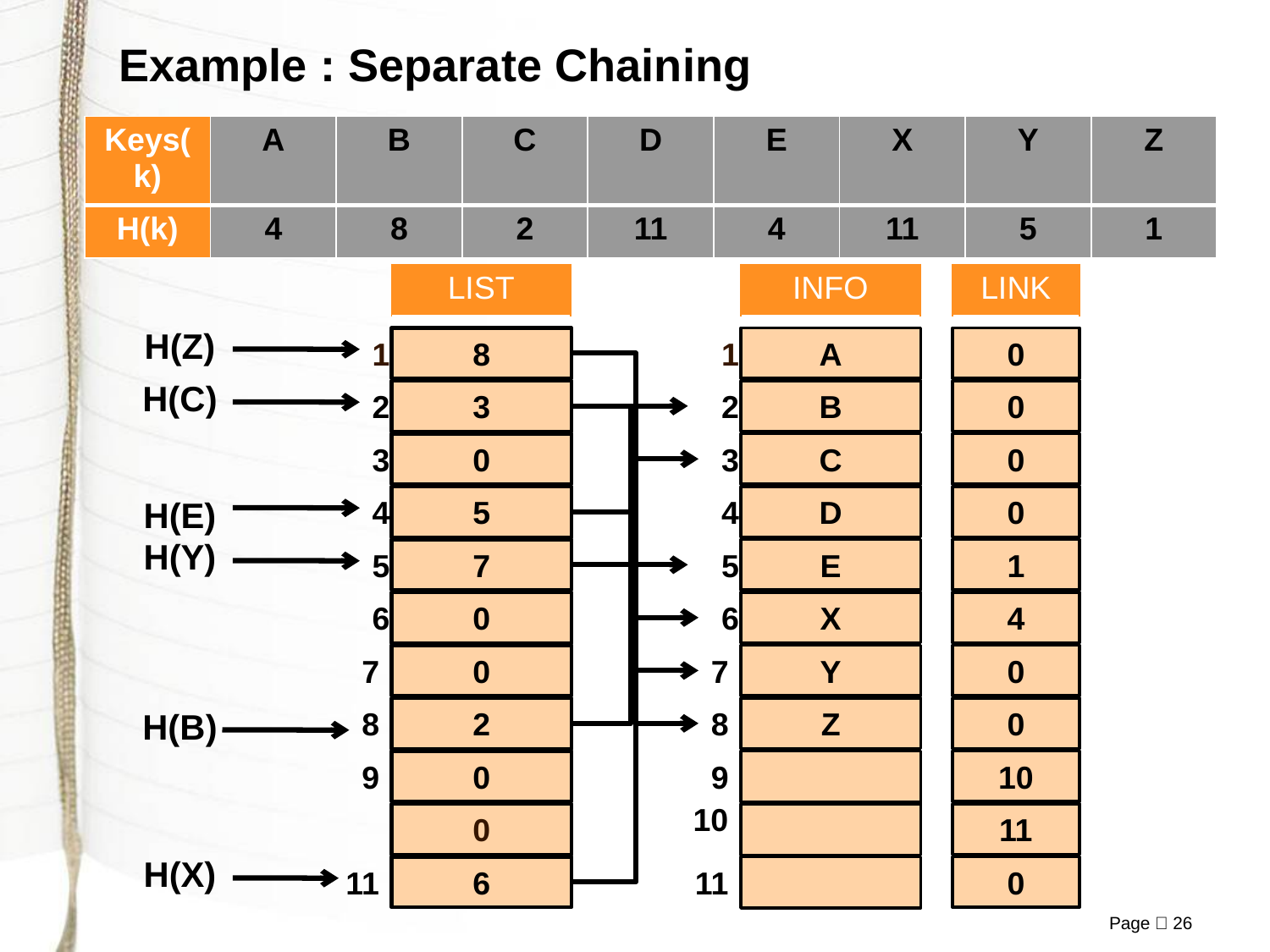

# Example : Separate Chaining
| Keys(k) | A | B | C | D | E | X | Y | Z |
| --- | --- | --- | --- | --- | --- | --- | --- | --- |
| H(k) | 4 | 8 | 2 | 11 | 4 | 11 | 5 | 1 |
| LIST |
| --- |
| INFO |
| --- |
| LINK |
| --- |
H(Z)
1
8
1
A
0
H(C)
2
3
2
B
0
3
0
3
C
0
H(E)
4
5
4
D
0
H(Y)
5
7
5
E
1
6
0
6
X
4
7
0
7
Y
0
H(B)
8
2
8
Z
0
9
0
9

10
10
0

11
H(X)
11
6
11

0